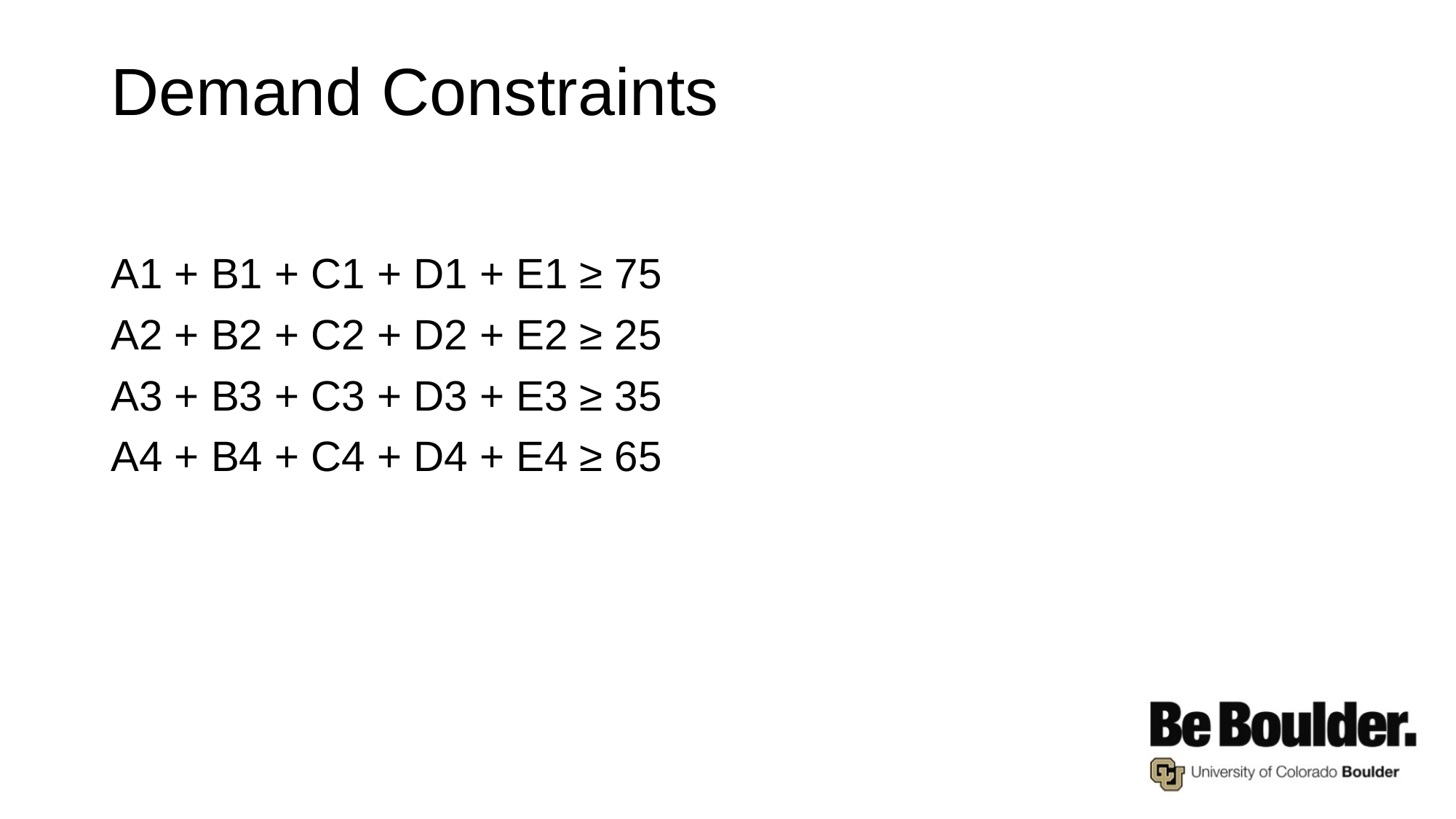

# Demand Constraints
A1 + B1 + C1 + D1 + E1 ≥ 75
A2 + B2 + C2 + D2 + E2 ≥ 25
A3 + B3 + C3 + D3 + E3 ≥ 35
A4 + B4 + C4 + D4 + E4 ≥ 65